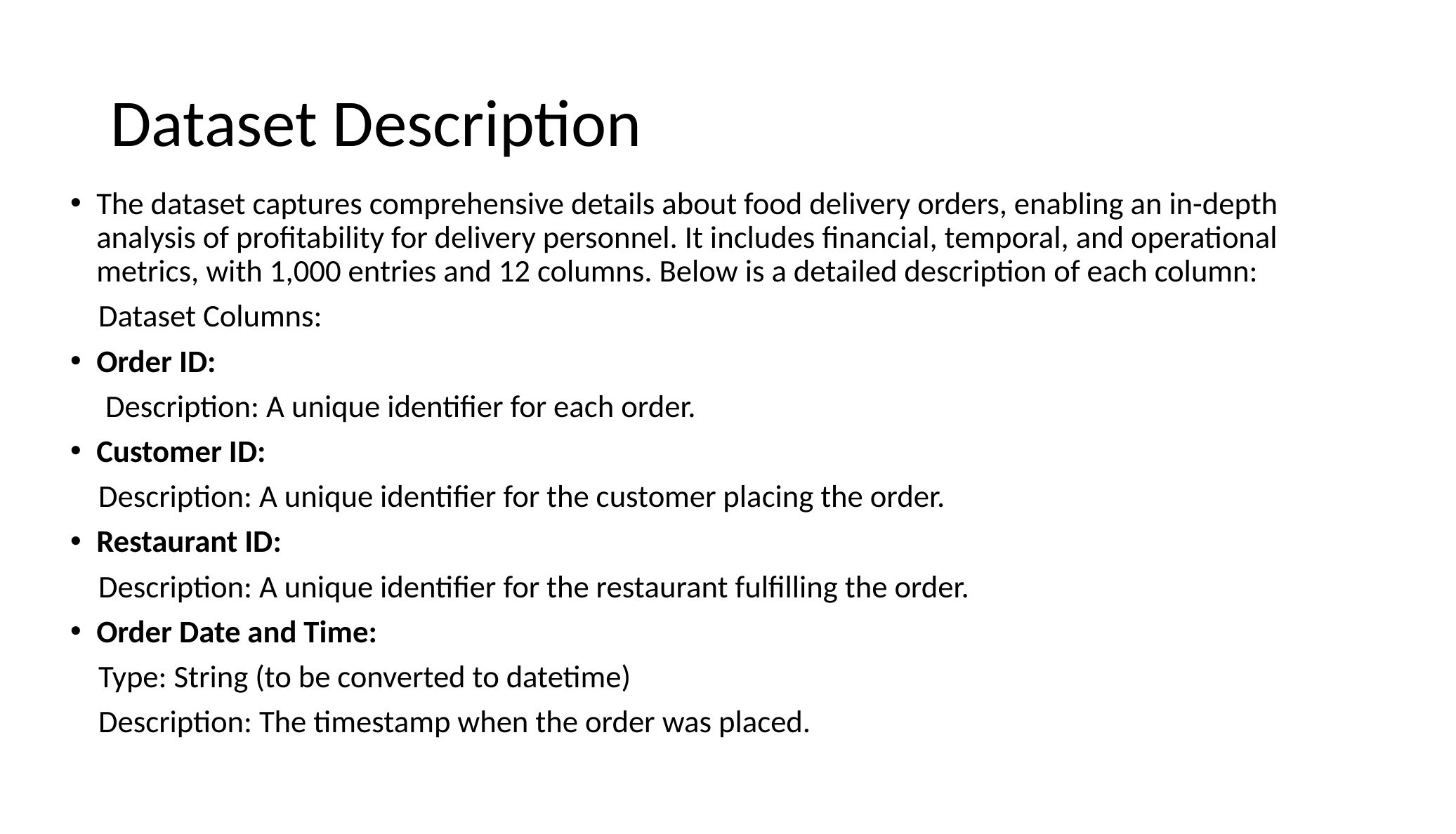

# Dataset Description
The dataset captures comprehensive details about food delivery orders, enabling an in-depth analysis of profitability for delivery personnel. It includes financial, temporal, and operational metrics, with 1,000 entries and 12 columns. Below is a detailed description of each column:
    Dataset Columns:
Order ID:
     Description: A unique identifier for each order.
Customer ID:
    Description: A unique identifier for the customer placing the order.
Restaurant ID:
    Description: A unique identifier for the restaurant fulfilling the order.
Order Date and Time:
    Type: String (to be converted to datetime)
    Description: The timestamp when the order was placed.